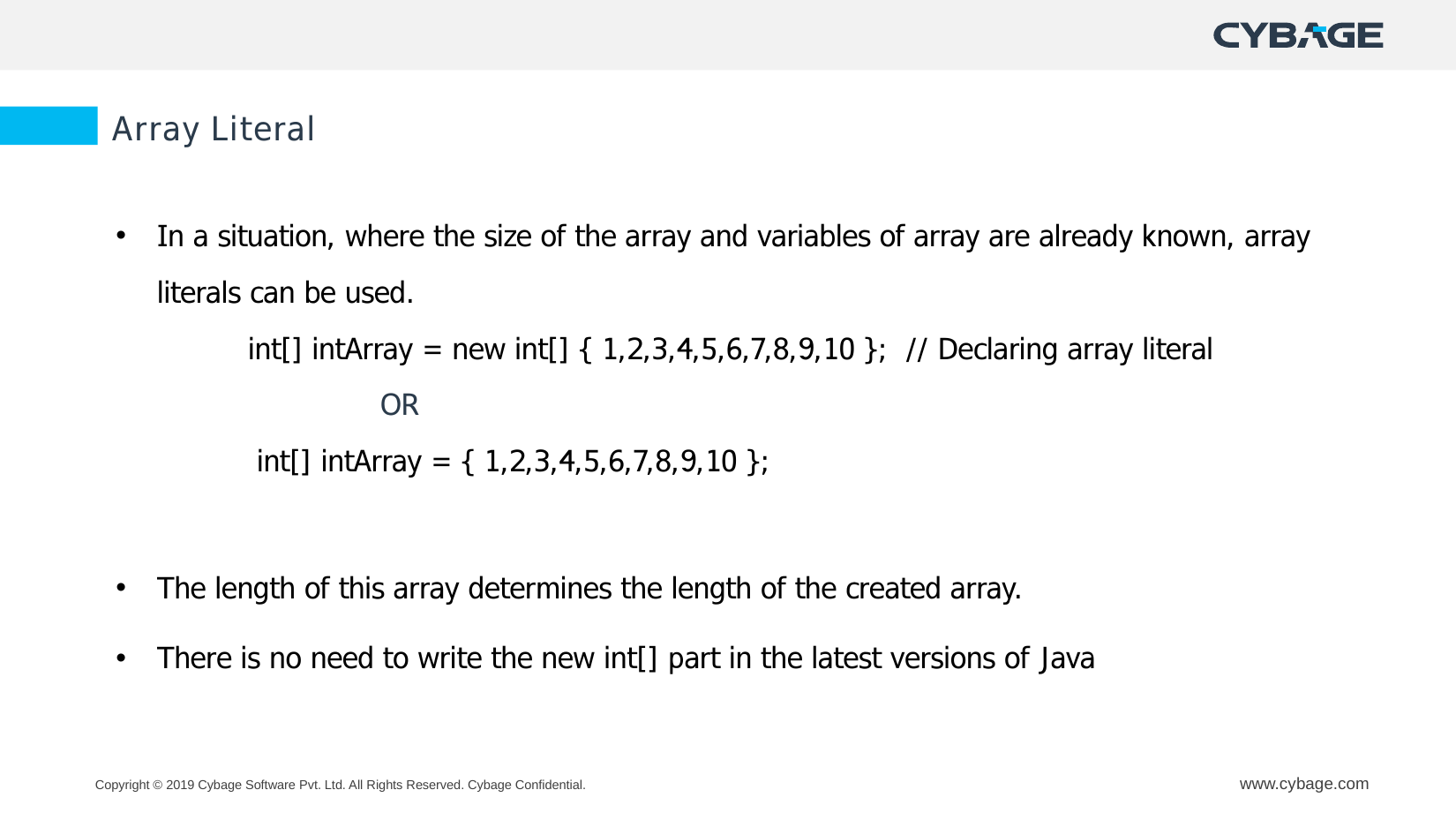

Array Literal

In a situation, where the size of the array and variables of array are already known, array literals can be used.
	int[] intArray = new int[] { 1,2,3,4,5,6,7,8,9,10 };  // Declaring array literal
		OR
	 int[] intArray = { 1,2,3,4,5,6,7,8,9,10 };

The length of this array determines the length of the created array.
There is no need to write the new int[] part in the latest versions of Java